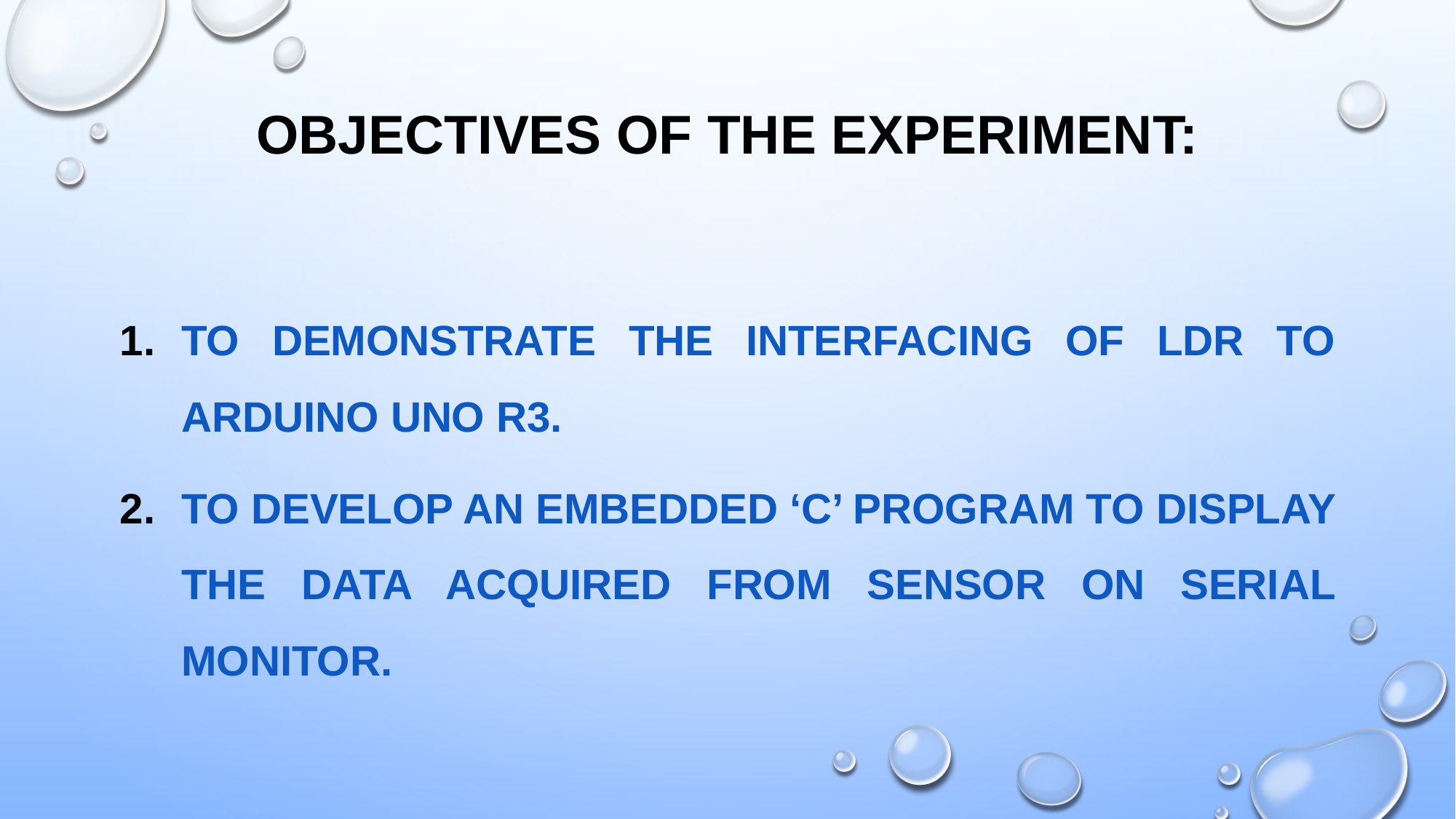

# Objectives of the Experiment:
To demonstrate the interfacing of LDR to Arduino uno R3.
To develop an Embedded ‘C’ program to display the data acquired from sensor on serial monitor.